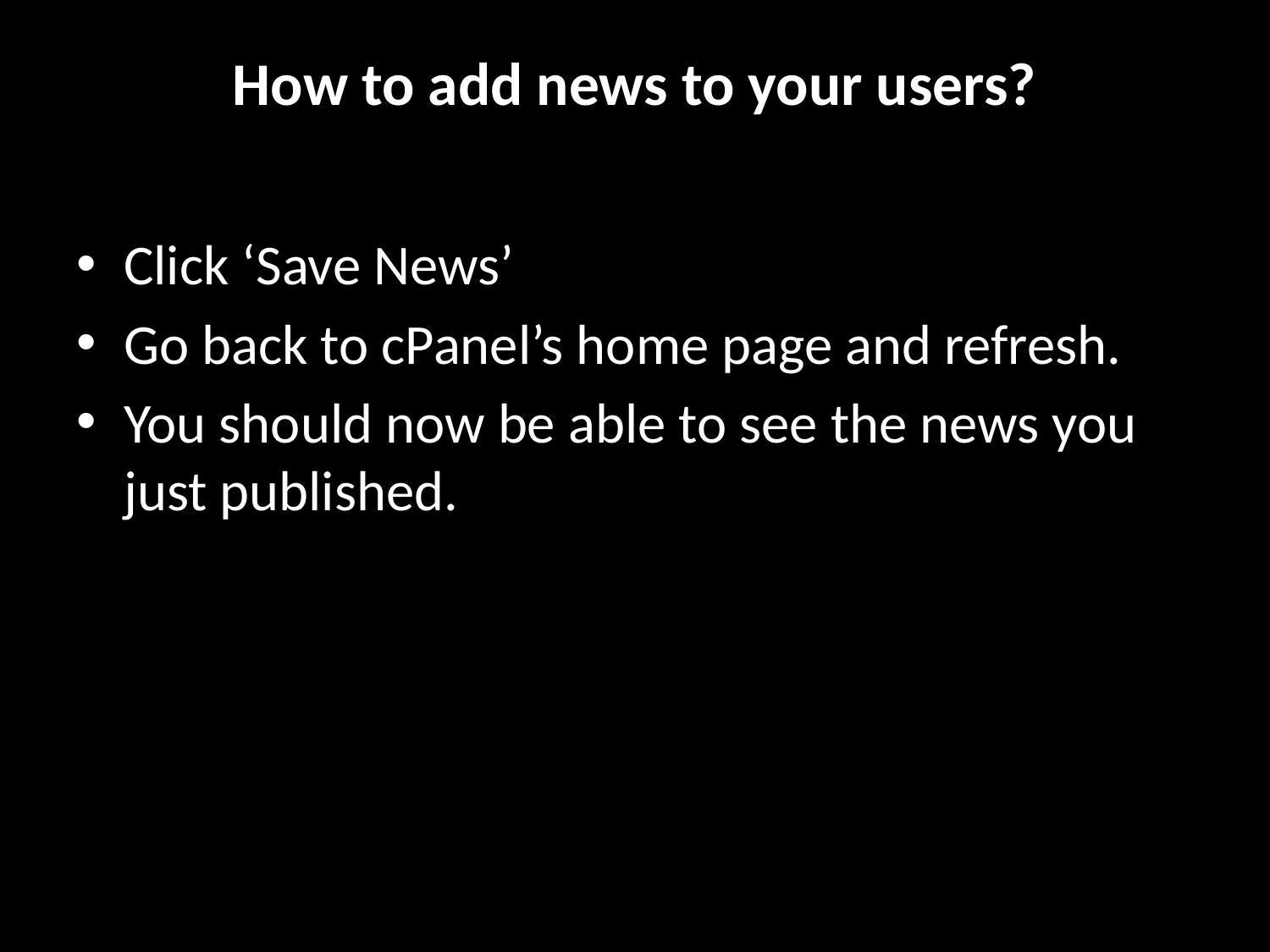

# How to add news to your users?
Click ‘Save News’
Go back to cPanel’s home page and refresh.
You should now be able to see the news you just published.